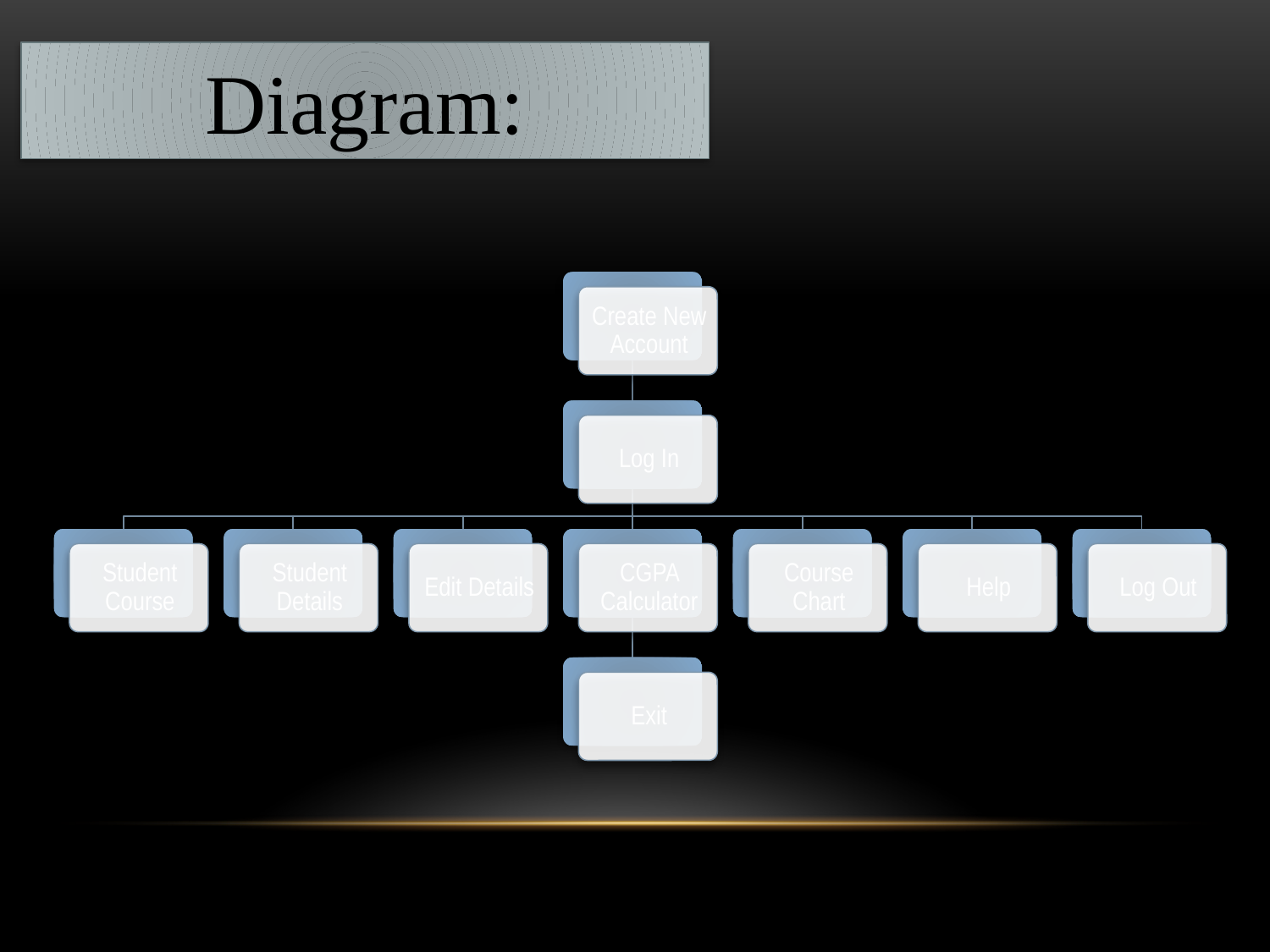

Diagram:
Create New Account
Log In
Student Course
Student Details
Edit Details
CGPA Calculator
Exit
Course Chart
Help
Log Out